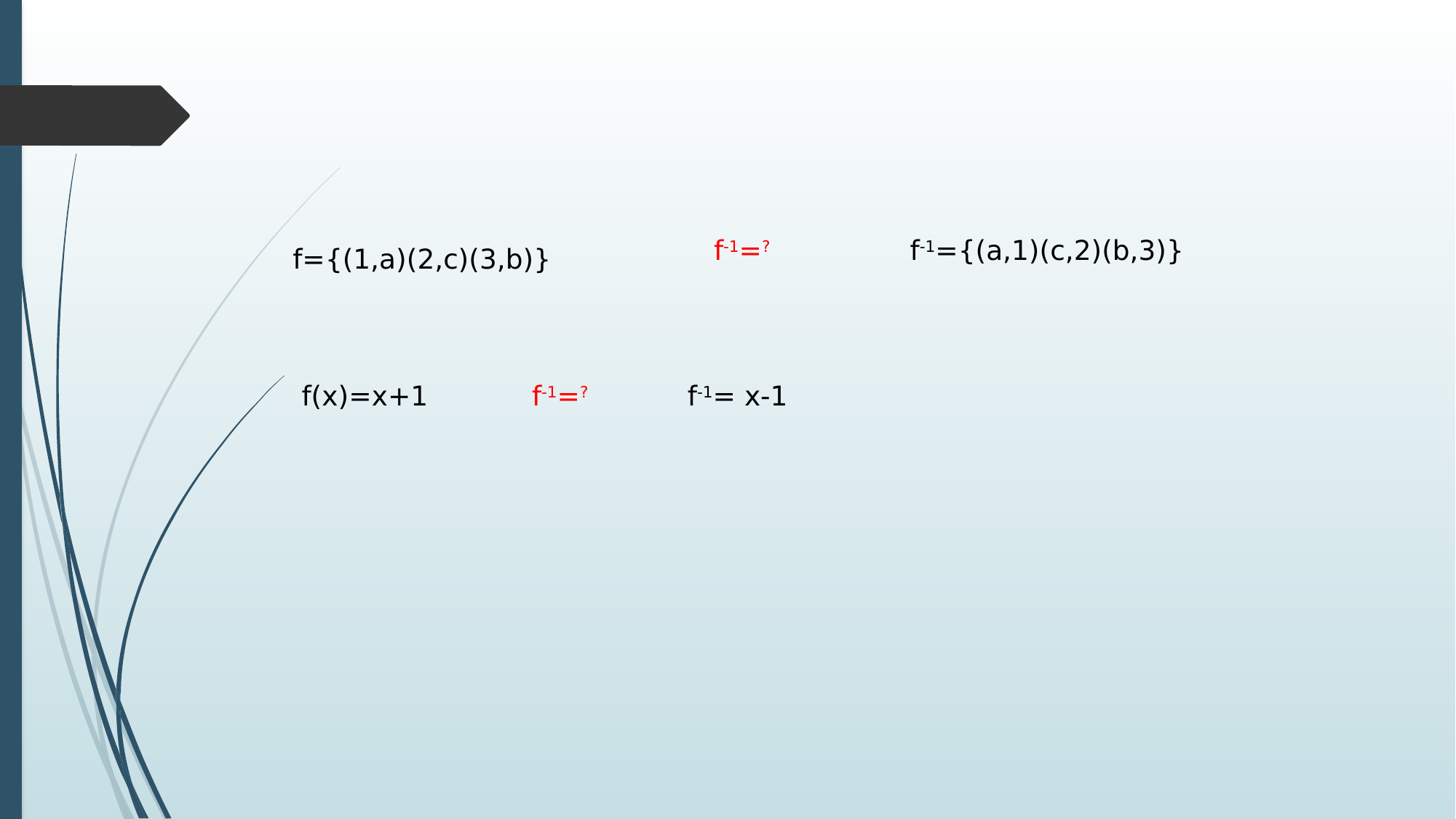

f-1=?
f-1={(a,1)(c,2)(b,3)}
f={(1,a)(2,c)(3,b)}
f(x)=x+1
f-1=?
f-1= x-1